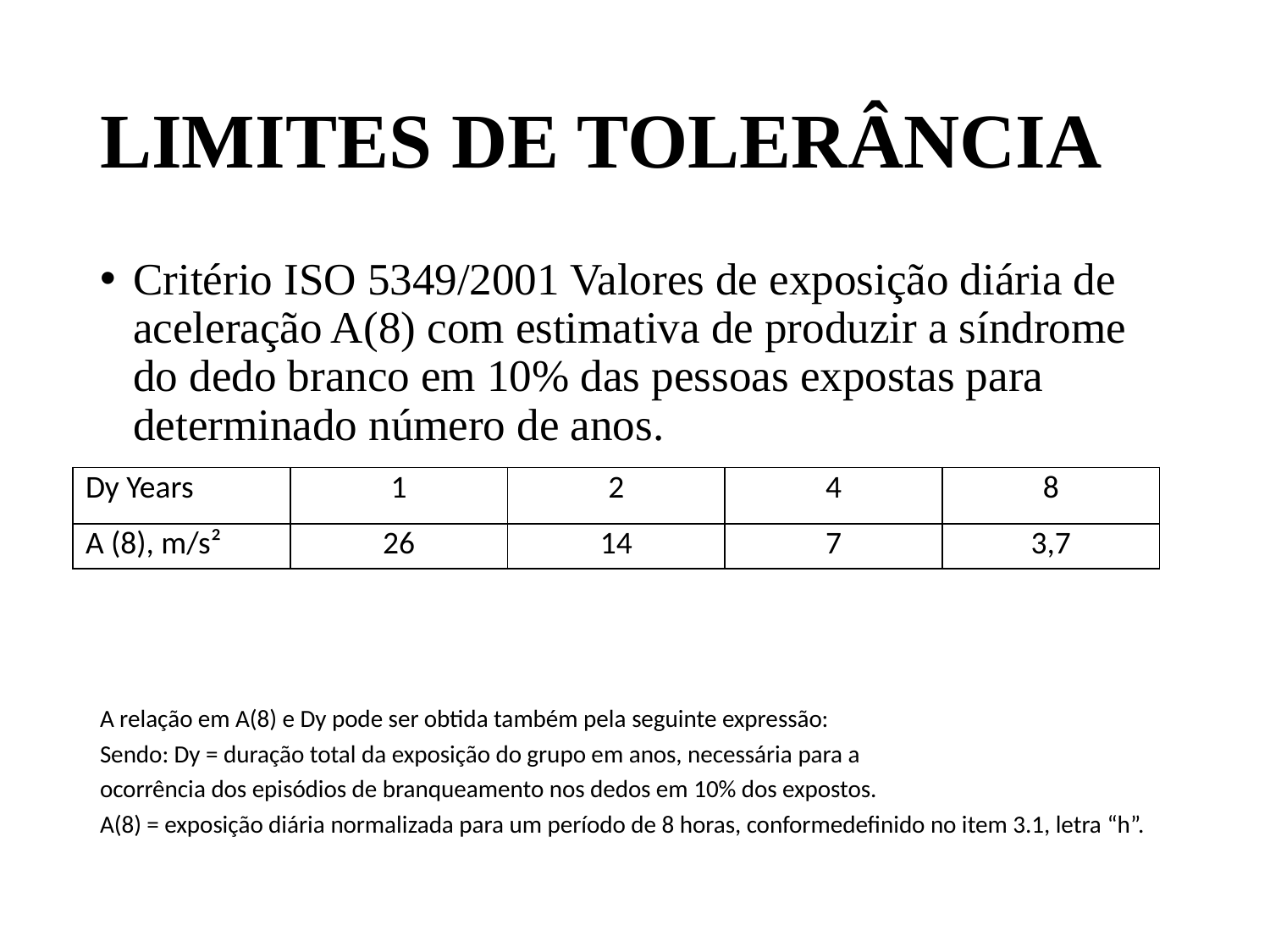

# LIMITES DE TOLERÂNCIA
Critério ISO 5349/2001 Valores de exposição diária de aceleração A(8) com estimativa de produzir a síndrome do dedo branco em 10% das pessoas expostas para determinado número de anos.

A relação em A(8) e Dy pode ser obtida também pela seguinte expressão:
Sendo: Dy = duração total da exposição do grupo em anos, necessária para a
ocorrência dos episódios de branqueamento nos dedos em 10% dos expostos.
A(8) = exposição diária normalizada para um período de 8 horas, conformedefinido no item 3.1, letra “h”.
| Dy Years | 1 | 2 | 4 | 8 |
| --- | --- | --- | --- | --- |
| A (8), m/s² | 26 | 14 | 7 | 3,7 |